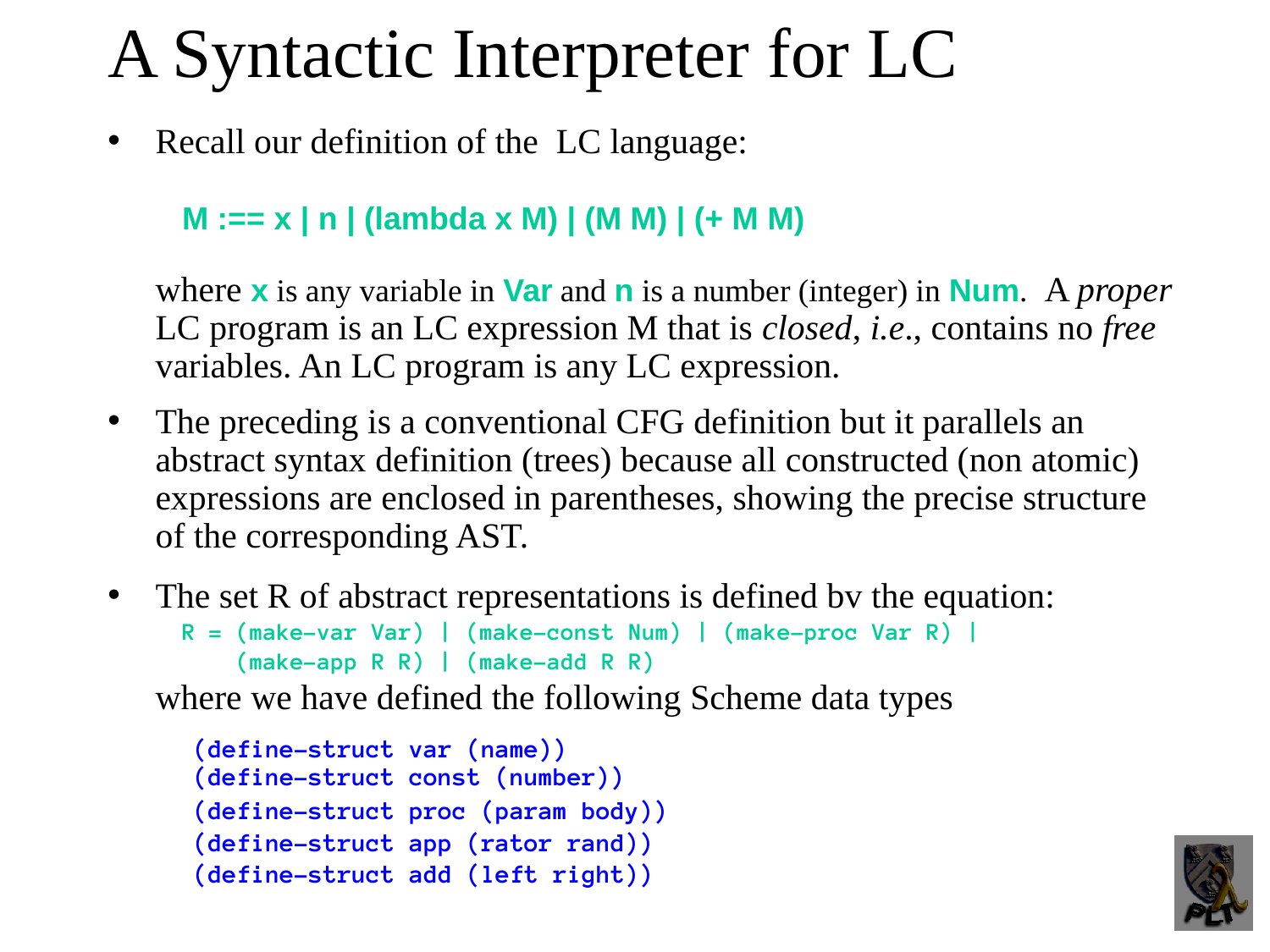

A Syntactic Interpreter for LC
Recall our definition of the  LC language:
   M :== x | n | (lambda x M) | (M M) | (+ M M)
where x is any variable in Var and n is a number (integer) in Num.  A proper LC program is an LC expression M that is closed, i.e., contains no free variables. An LC program is any LC expression.
The preceding is a conventional CFG definition but it parallels an abstract syntax definition (trees) because all constructed (non atomic) expressions are enclosed in parentheses, showing the precise structure of the corresponding AST.
The set R of abstract representations is defined bv the equation:
  R = (make-var Var) | (make-const Num) | (make-proc Var R) |
      (make-app R R) | (make-add R R)
where we have defined the following Scheme data types
      (define-struct var (name))
      (define-struct const (number))
      (define-struct proc (param body))
      (define-struct app (rator rand))
      (define-struct add (left right))